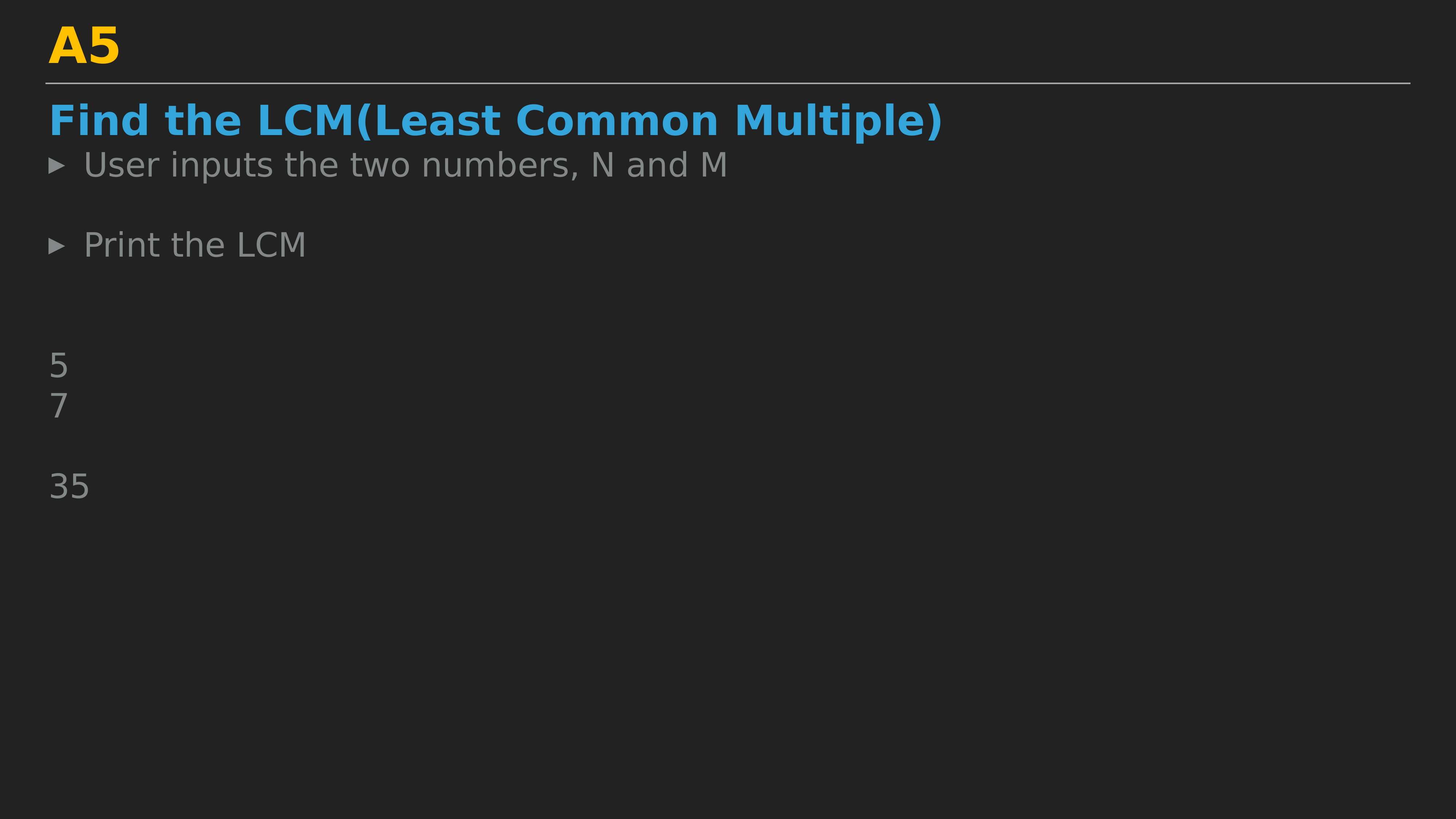

A5
Find the LCM(Least Common Multiple)
User inputs the two numbers, N and M

Print the LCM

5
7

35